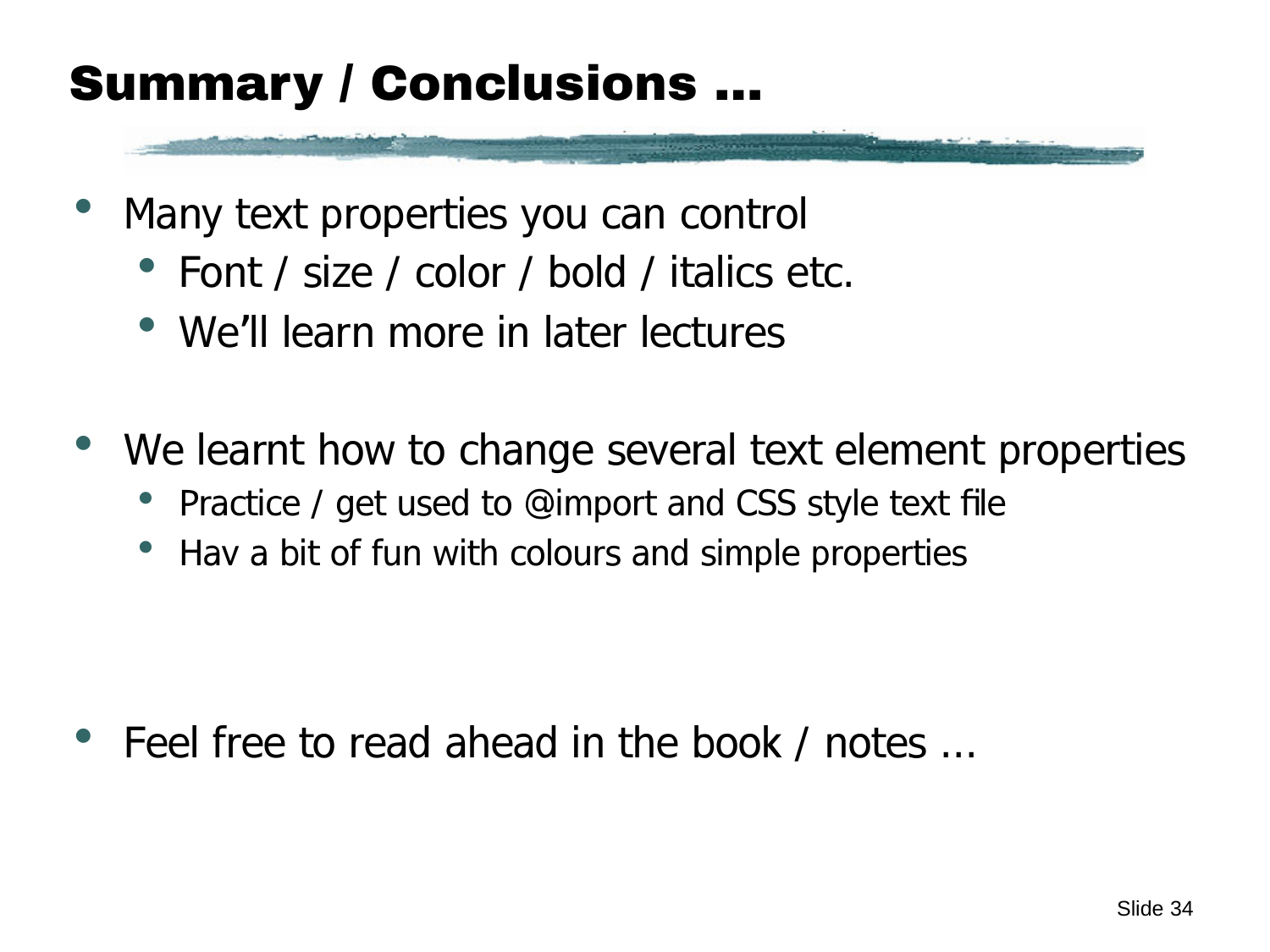

# Summary / Conclusions …
Many text properties you can control
Font / size / color / bold / italics etc.
We’ll learn more in later lectures

We learnt how to change several text element properties
Practice / get used to @import and CSS style text file
Hav a bit of fun with colours and simple properties

Feel free to read ahead in the book / notes ...

Slide 34